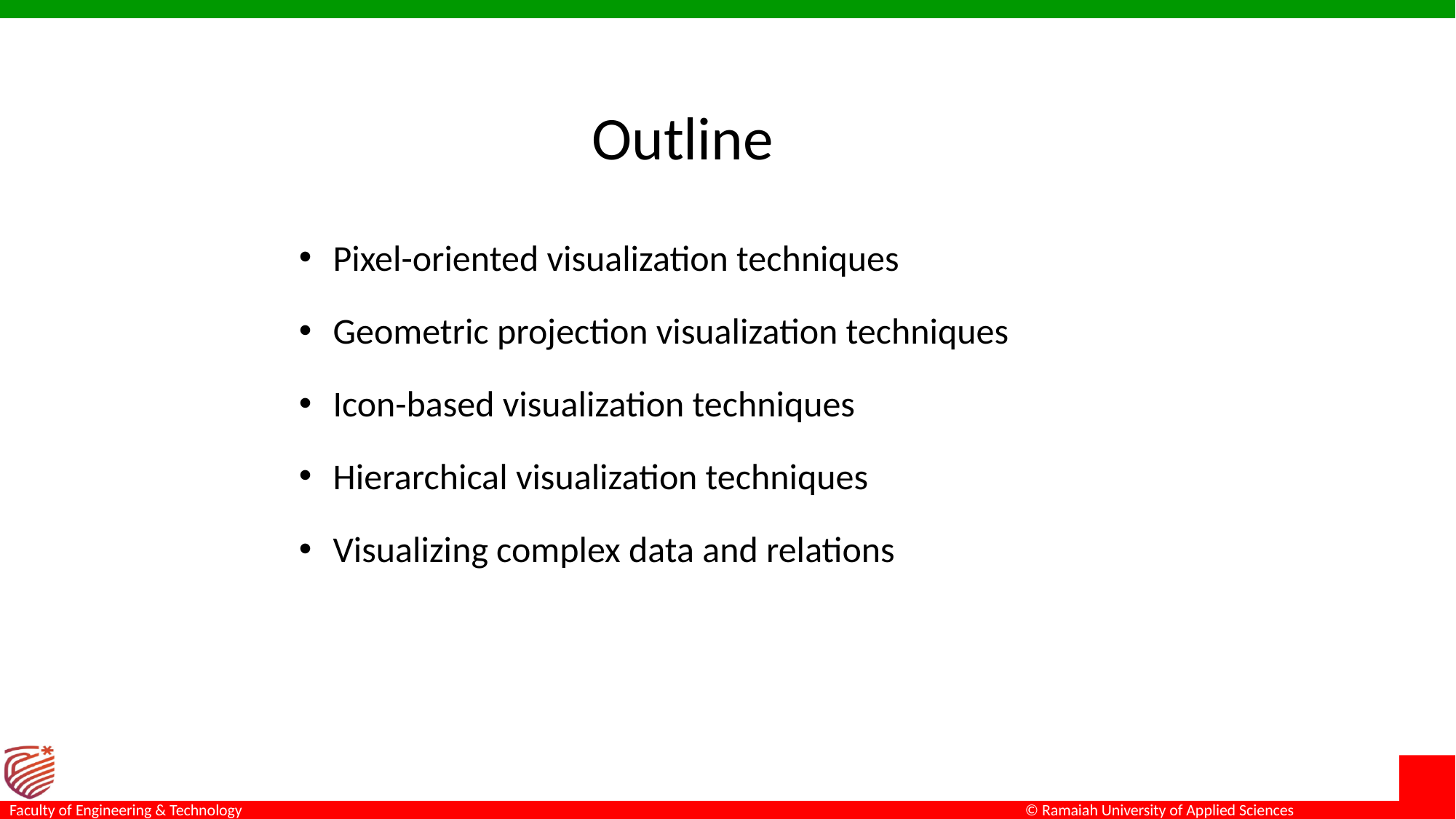

Outline
Pixel-oriented visualization techniques
Geometric projection visualization techniques
Icon-based visualization techniques
Hierarchical visualization techniques
Visualizing complex data and relations